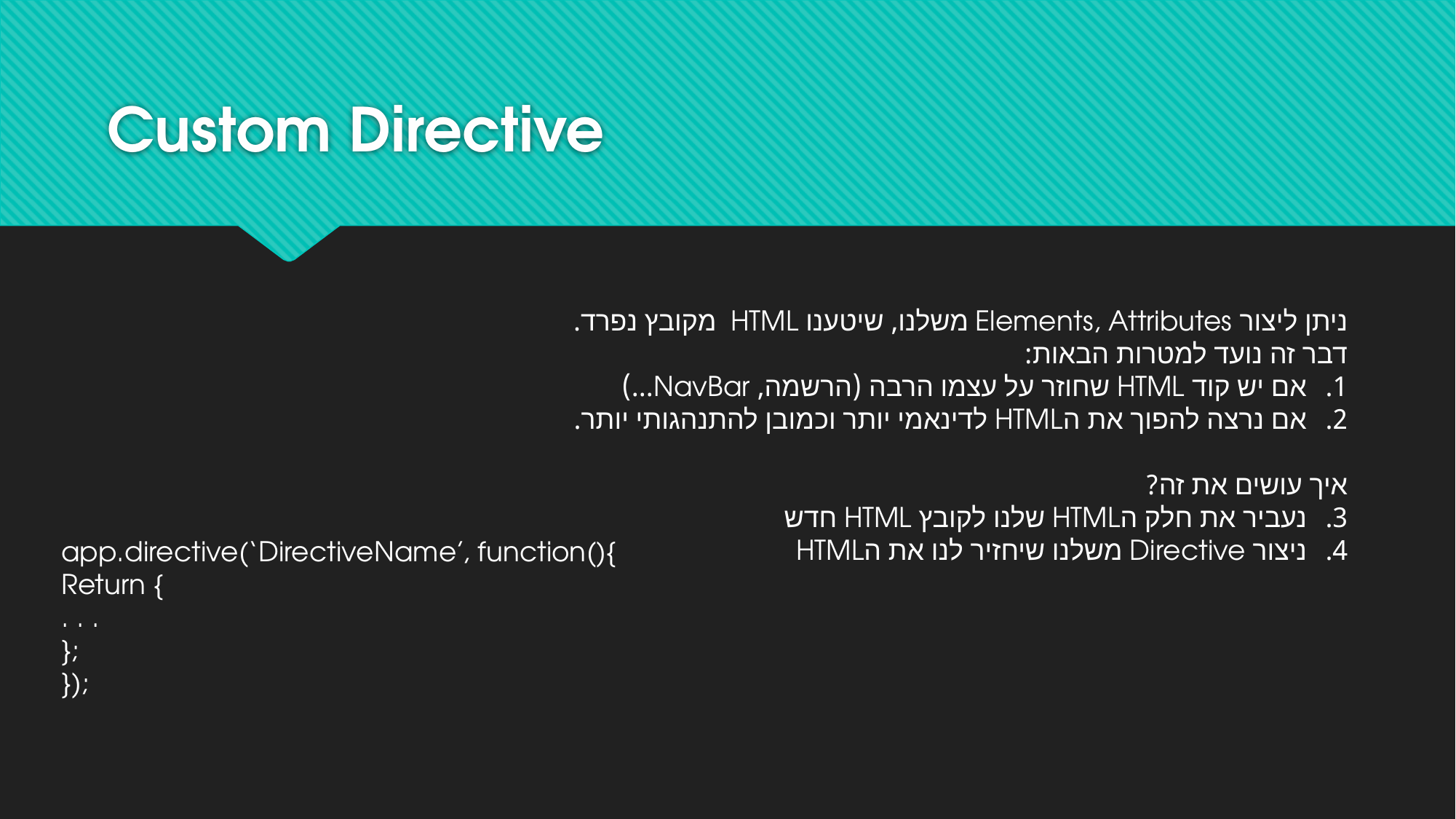

# Custom Directive
ניתן ליצור Elements, Attributes משלנו, שיטענו HTML  מקובץ נפרד.
דבר זה נועד למטרות הבאות:
אם יש קוד HTML שחוזר על עצמו הרבה (הרשמה, NavBar...)
אם נרצה להפוך את הHTML לדינאמי יותר וכמובן להתנהגותי יותר.

איך עושים את זה?
נעביר את חלק הHTML שלנו לקובץ HTML חדש
ניצור Directive משלנו שיחזיר לנו את הHTML
app.directive(‘DirectiveName’, function(){
Return {
. . .
};
});